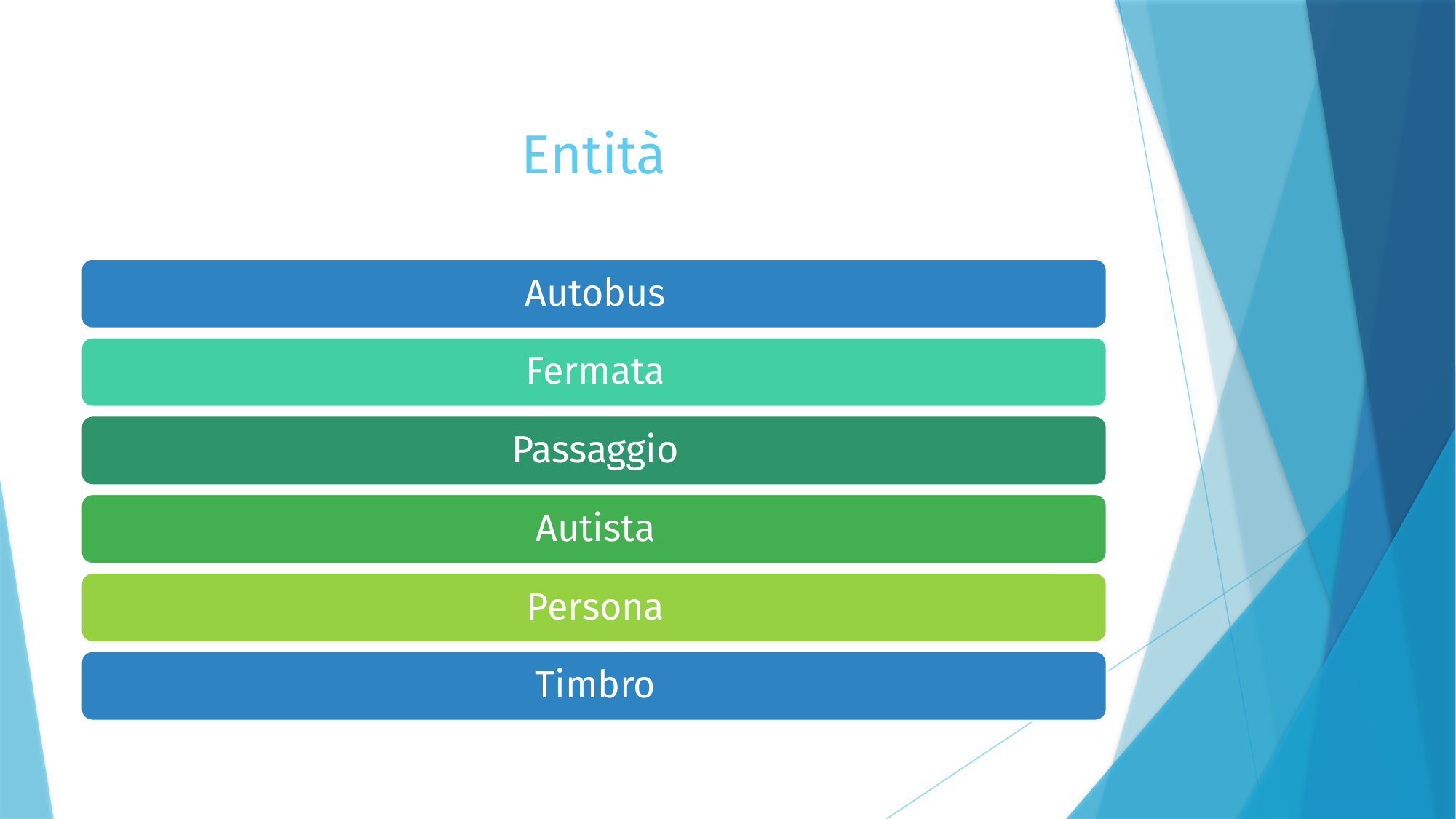

# Entità
Autobus
Fermata
Passaggio
Autista
Persona
Timbro